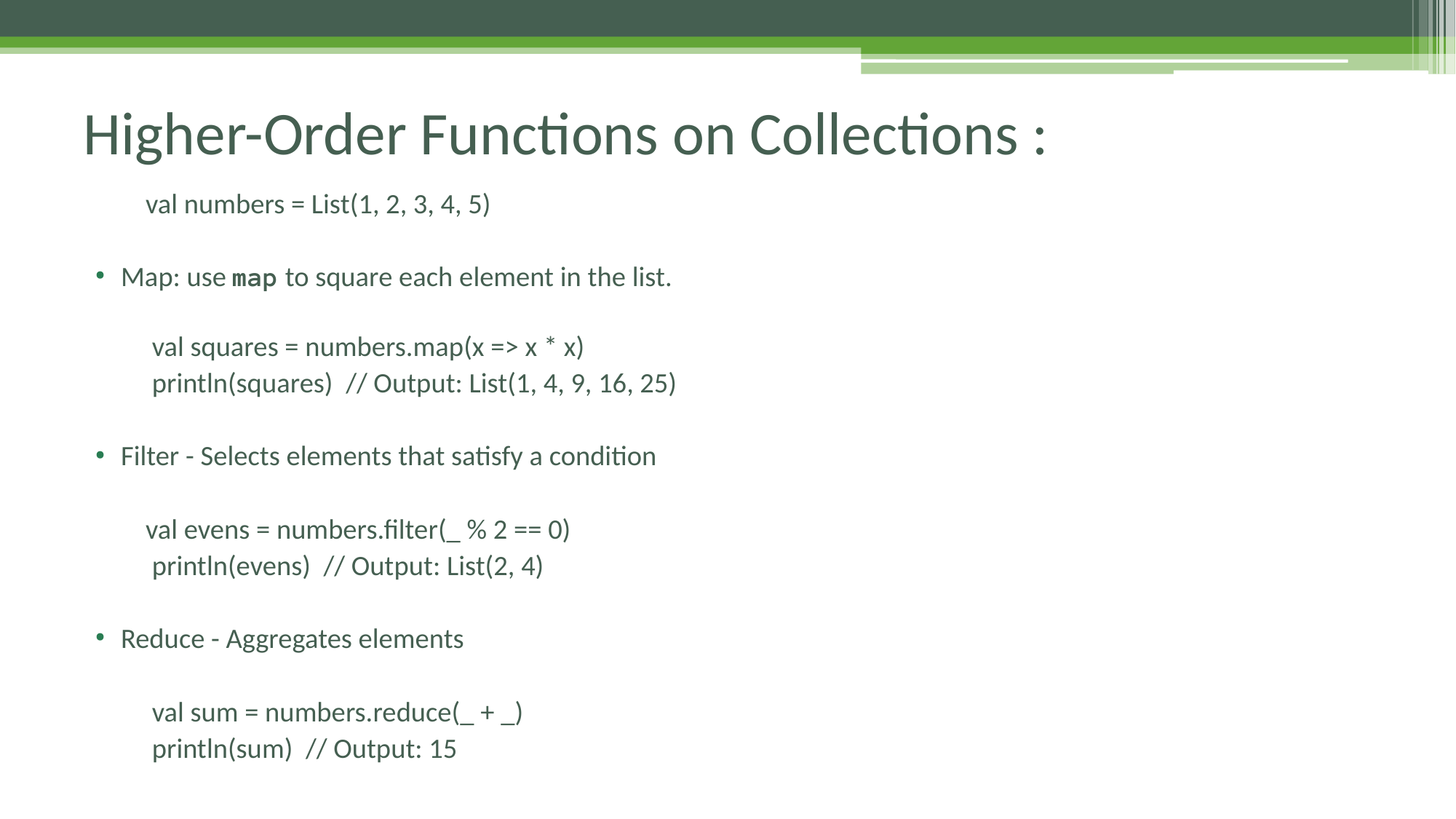

# Higher-Order Functions on Collections :
        val numbers = List(1, 2, 3, 4, 5)

Map: use map to square each element in the list.
         val squares = numbers.map(x => x * x)
         println(squares)  // Output: List(1, 4, 9, 16, 25)

Filter - Selects elements that satisfy a condition

        val evens = numbers.filter(_ % 2 == 0)
         println(evens)  // Output: List(2, 4)

Reduce - Aggregates elements

         val sum = numbers.reduce(_ + _)
         println(sum)  // Output: 15